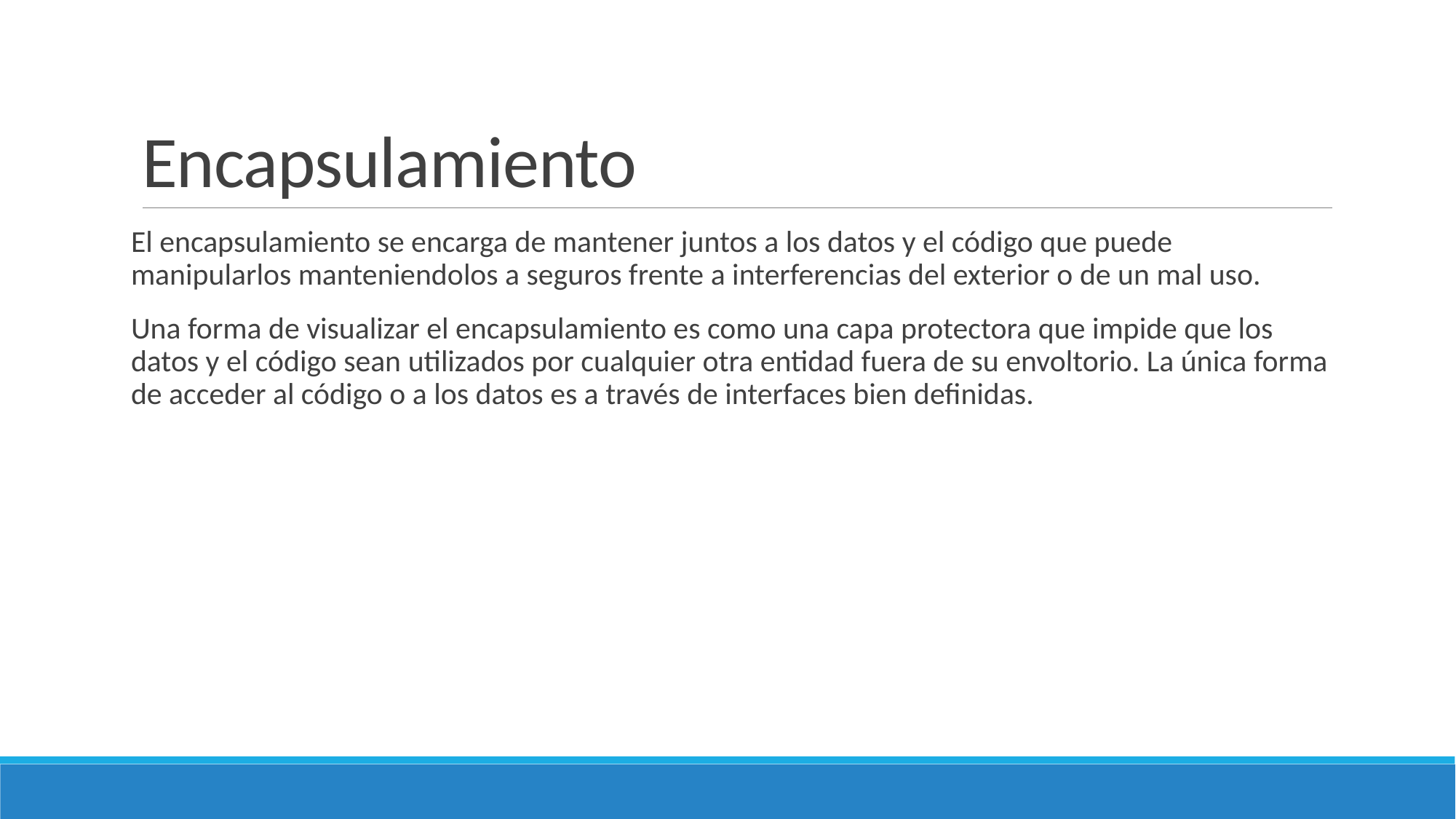

# Encapsulamiento
El encapsulamiento se encarga de mantener juntos a los datos y el código que puede manipularlos manteniendolos a seguros frente a interferencias del exterior o de un mal uso.
Una forma de visualizar el encapsulamiento es como una capa protectora que impide que los datos y el código sean utilizados por cualquier otra entidad fuera de su envoltorio. La única forma de acceder al código o a los datos es a través de interfaces bien definidas.